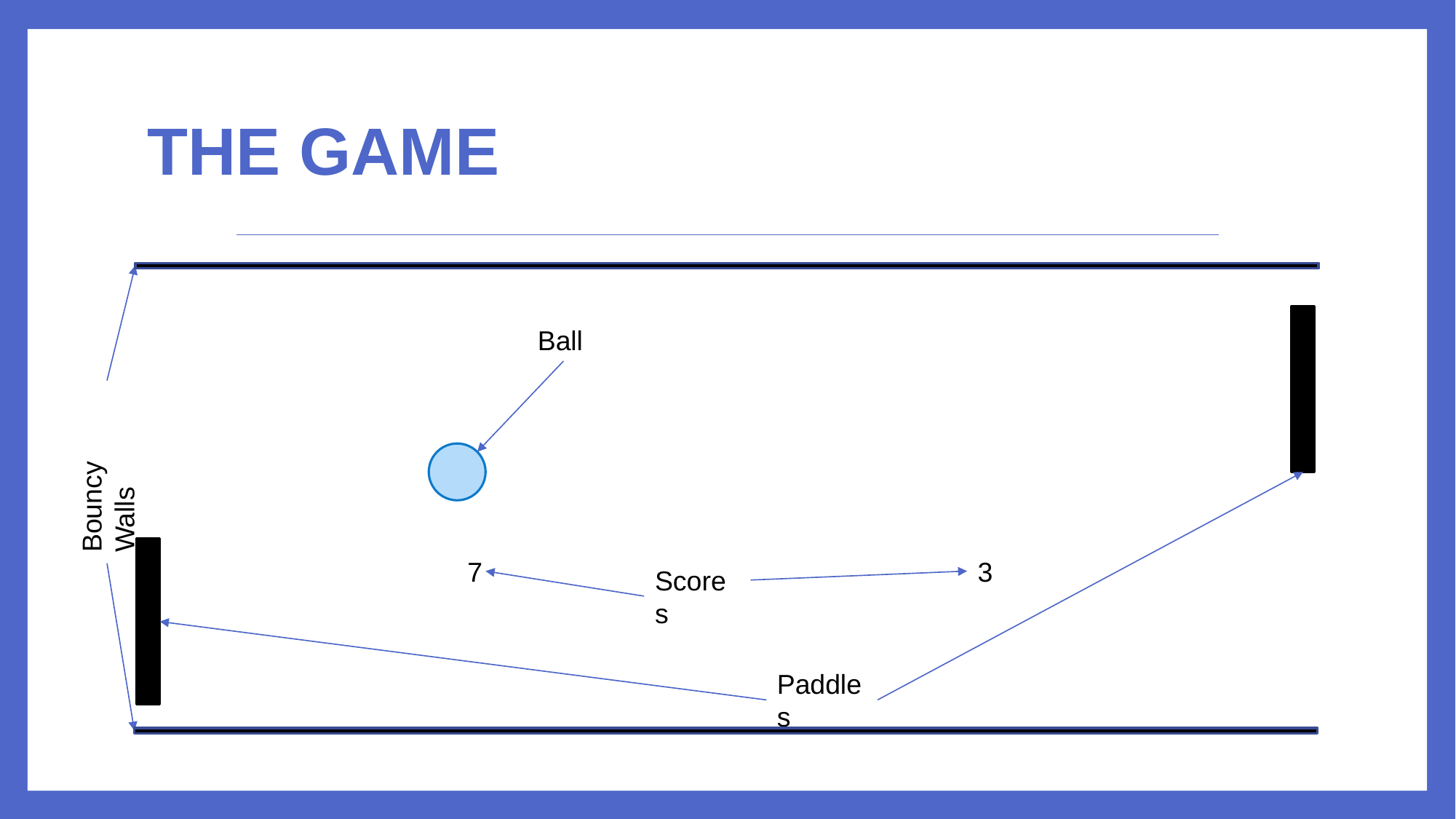

# The game

Ball

Bouncy Walls

7
3
Scores
Paddles